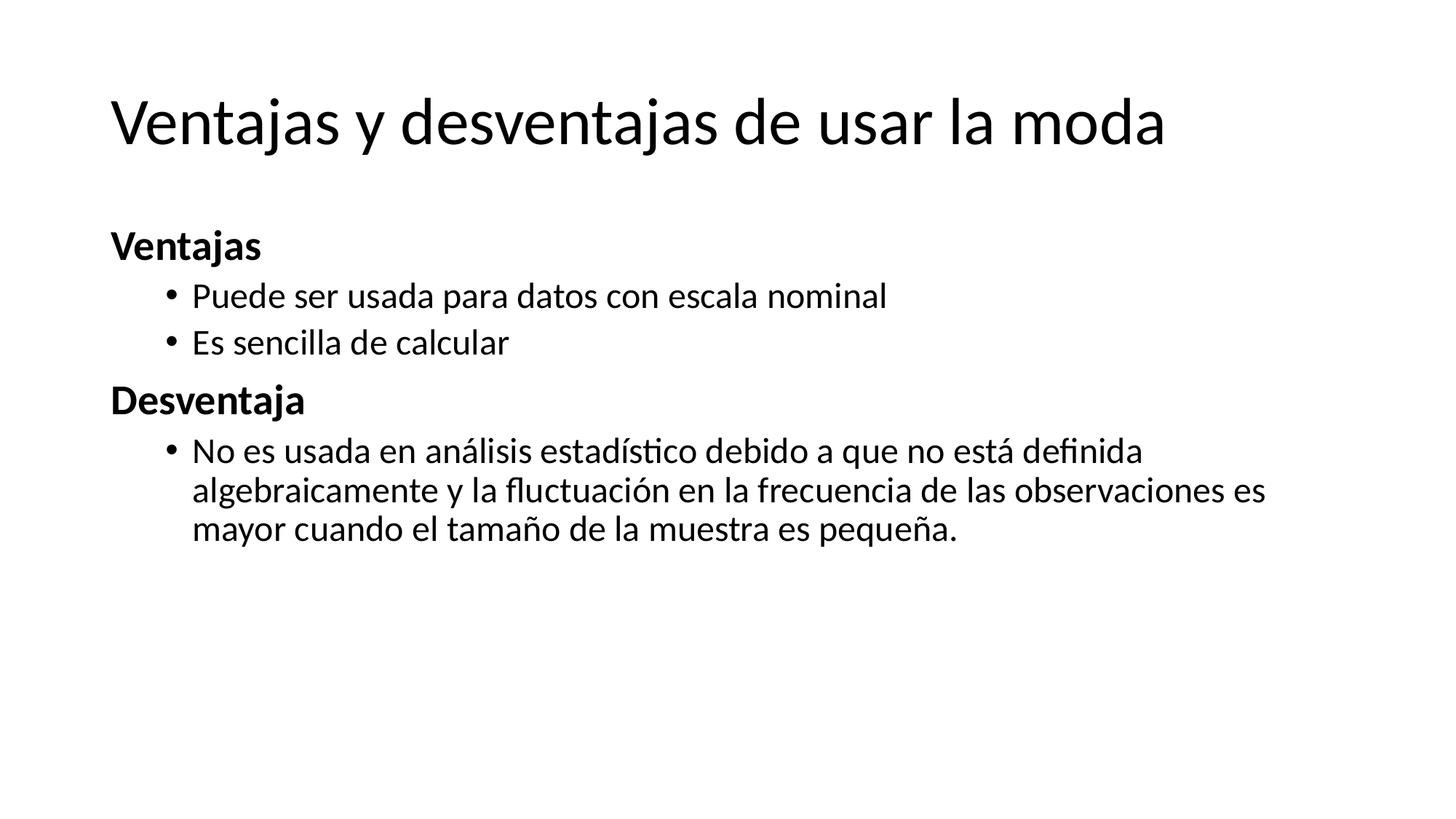

# Ventajas y desventajas de usar la moda
Ventajas
Puede ser usada para datos con escala nominal
Es sencilla de calcular
Desventaja
No es usada en análisis estadístico debido a que no está definida algebraicamente y la fluctuación en la frecuencia de las observaciones es mayor cuando el tamaño de la muestra es pequeña.